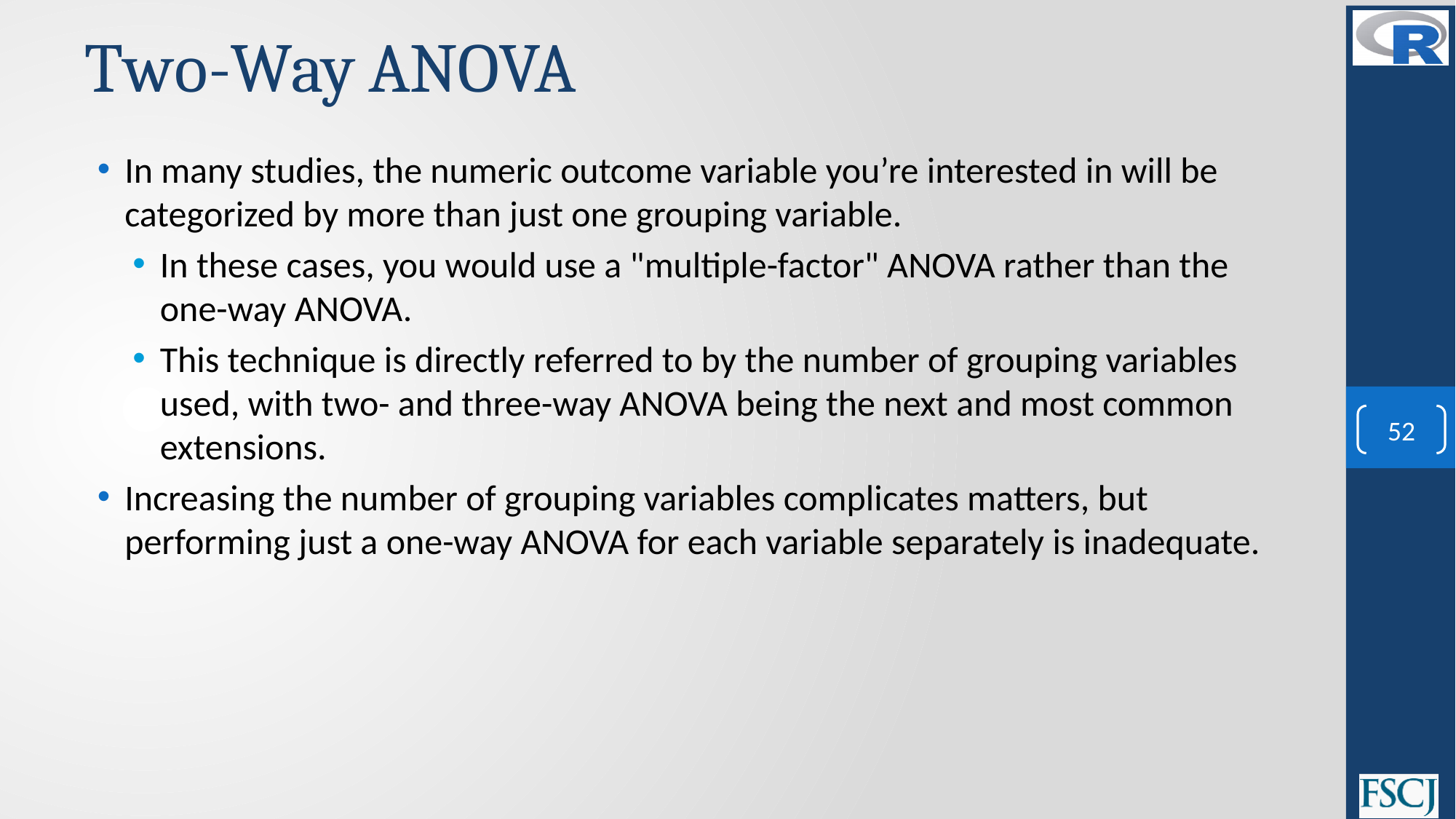

# Two-Way ANOVA
In many studies, the numeric outcome variable you’re interested in will be categorized by more than just one grouping variable.
In these cases, you would use a "multiple-factor" ANOVA rather than the one-way ANOVA.
This technique is directly referred to by the number of grouping variables used, with two- and three-way ANOVA being the next and most common extensions.
Increasing the number of grouping variables complicates matters, but performing just a one-way ANOVA for each variable separately is inadequate.
52